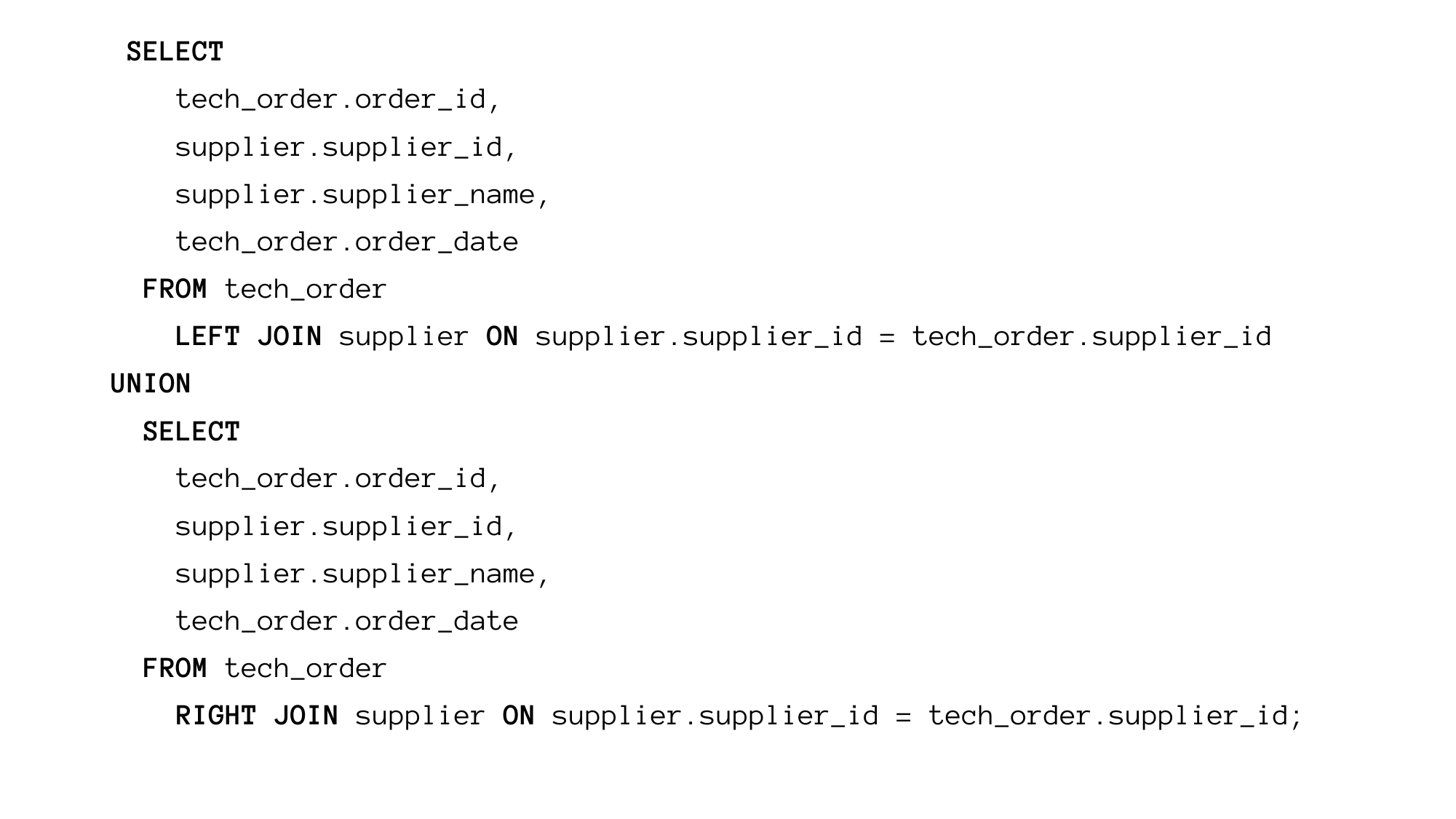

SELECT
    tech_order.order_id,
    supplier.supplier_id,
    supplier.supplier_name,
    tech_order.order_date
  FROM tech_order
    LEFT JOIN supplier ON supplier.supplier_id = tech_order.supplier_id
UNION
  SELECT
    tech_order.order_id,
    supplier.supplier_id,
    supplier.supplier_name,
    tech_order.order_date
  FROM tech_order
    RIGHT JOIN supplier ON supplier.supplier_id = tech_order.supplier_id;